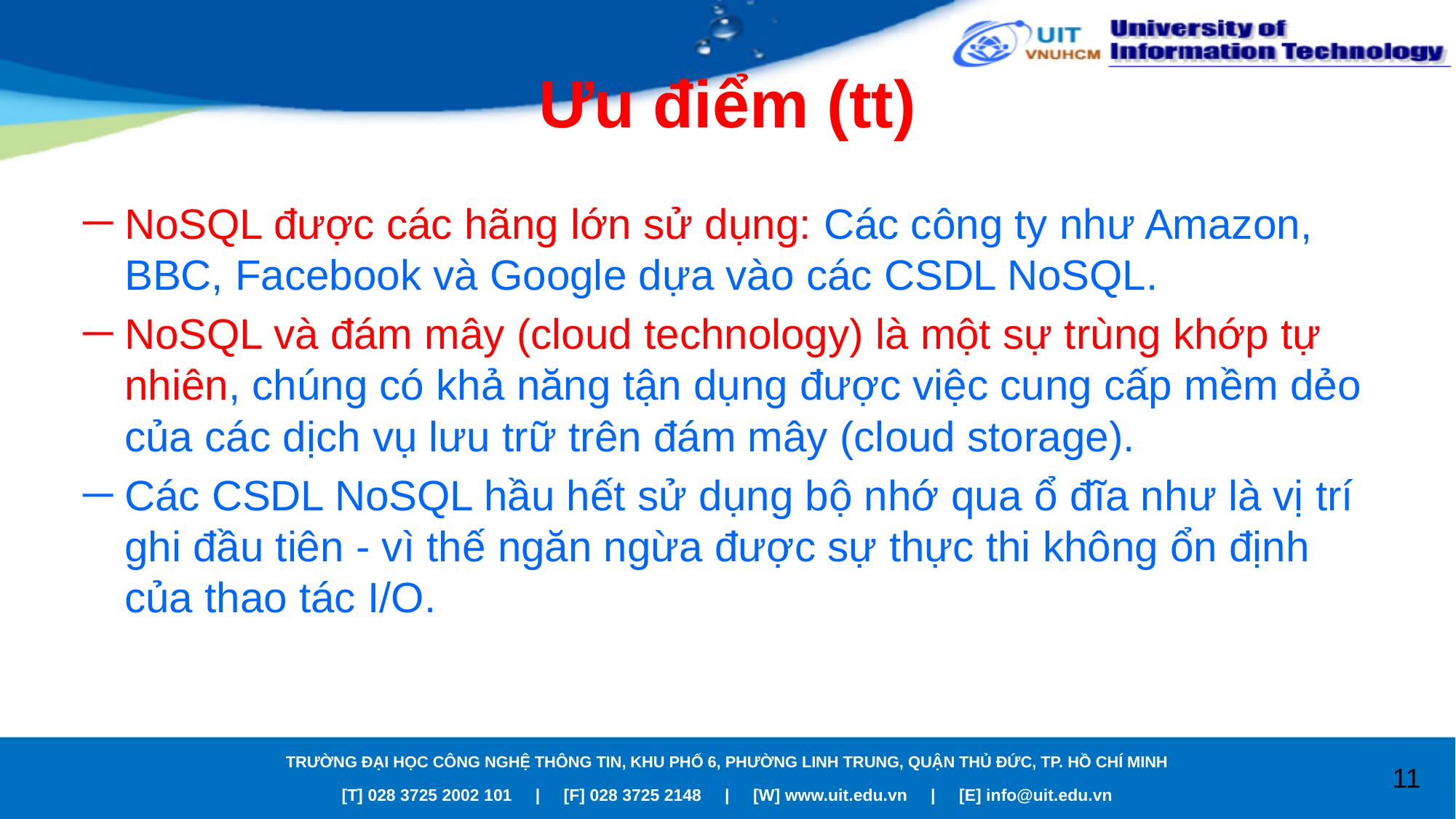

# Ưu điểm (tt)
NoSQL được các hãng lớn sử dụng: Các công ty như Amazon, BBC, Facebook và Google dựa vào các CSDL NoSQL.
NoSQL và đám mây (cloud technology) là một sự trùng khớp tự nhiên, chúng có khả năng tận dụng được việc cung cấp mềm dẻo của các dịch vụ lưu trữ trên đám mây (cloud storage).
Các CSDL NoSQL hầu hết sử dụng bộ nhớ qua ổ đĩa như là vị trí ghi đầu tiên - vì thế ngăn ngừa được sự thực thi không ổn định của thao tác I/O.